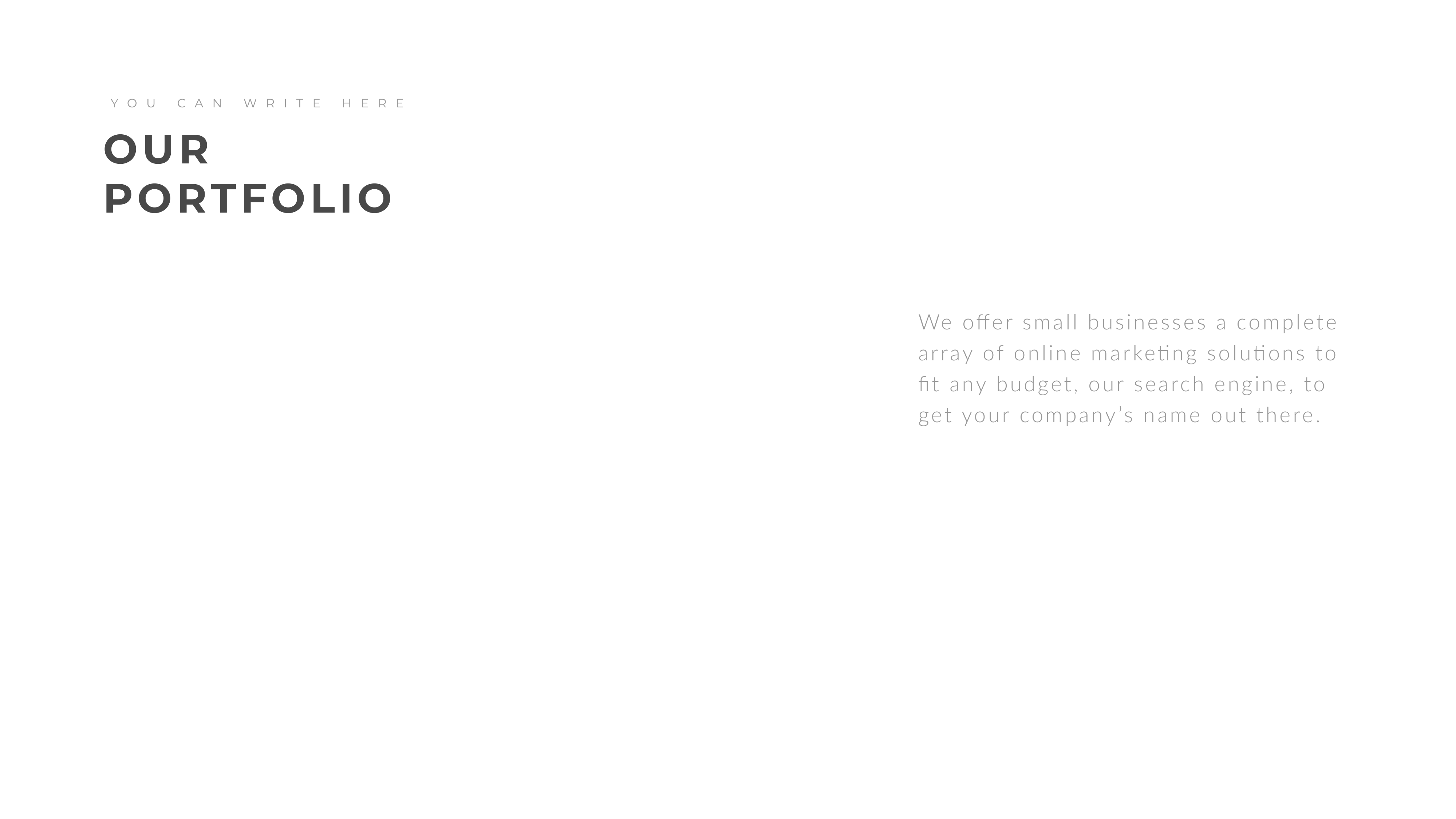

YOU CAN WRITE HERE
OUR PORTFOLIO

We offer small businesses a complete array of online marketing solutions to fit any budget, our search engine, to get your company’s name out there.